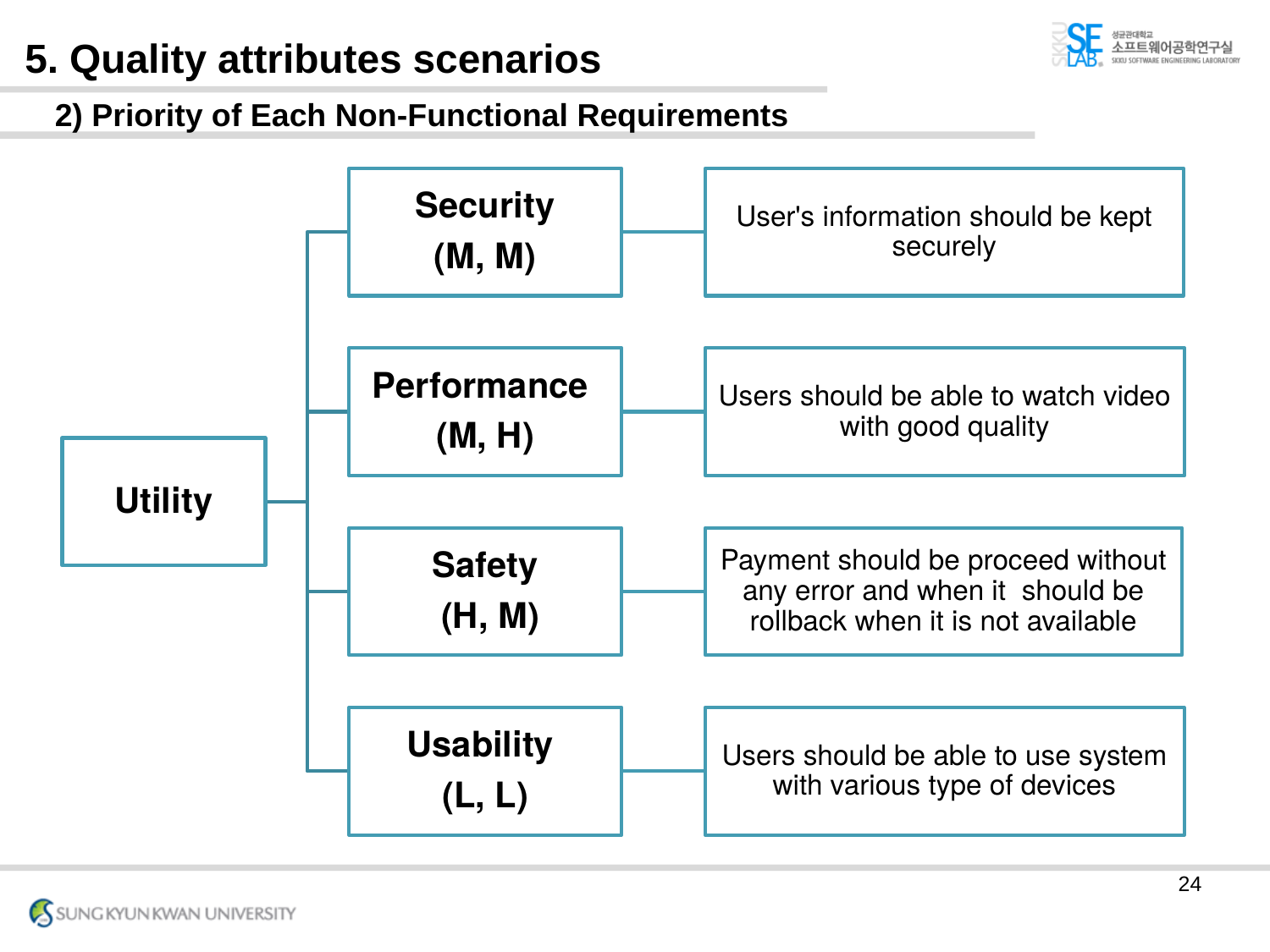

# 5. Quality attributes scenarios
2) Priority of Each Non-Functional Requirements
Utility
Security
(M, M)
User's information should be kept securely
Performance
(M, H)
Users should be able to watch video with good quality
Safety
 (H, M)
Payment should be proceed without any error and when it  should be rollback when it is not available
Usability
(L, L)
Users should be able to use system with various type of devices
24